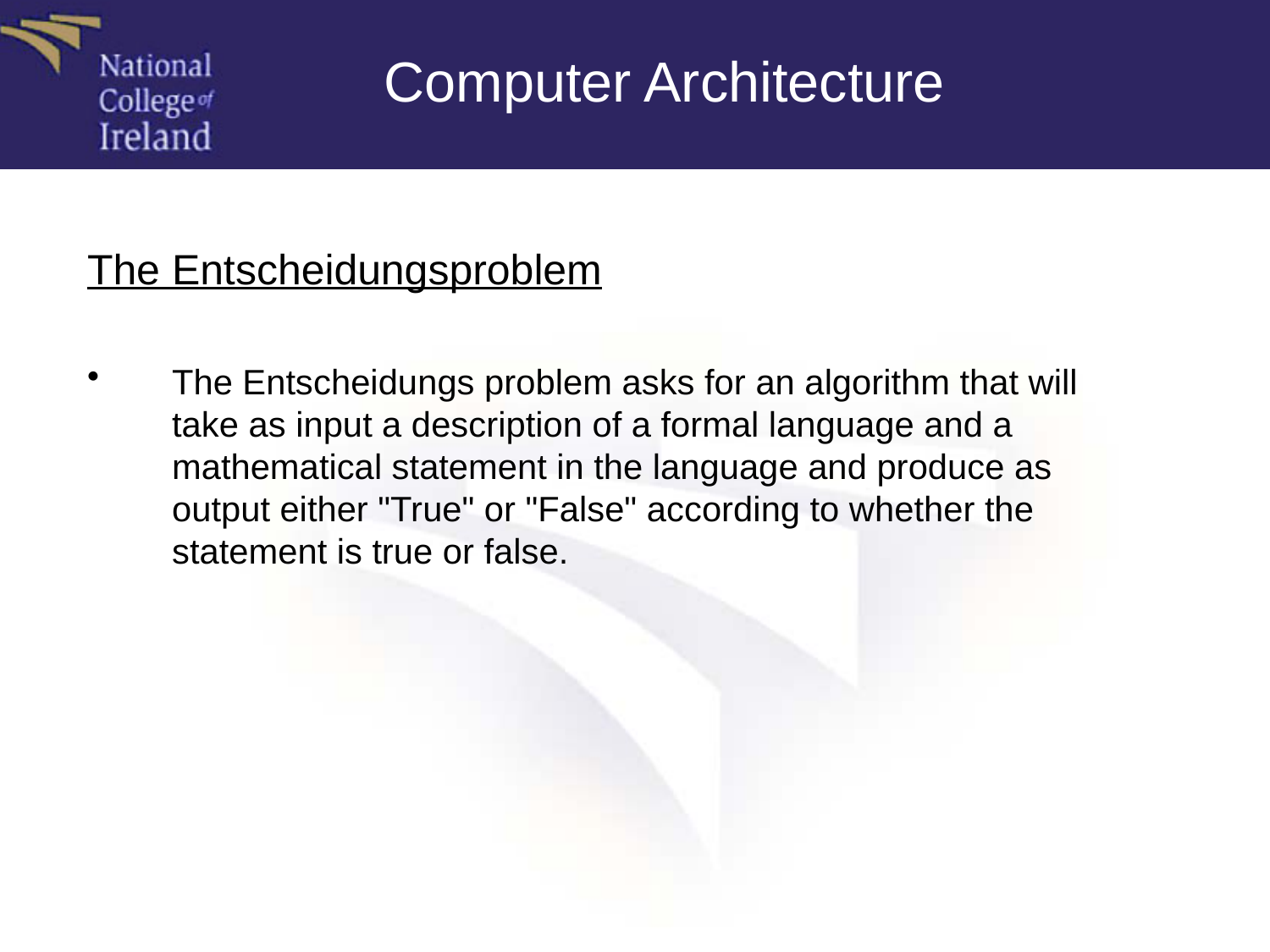

Computer Architecture
The Entscheidungsproblem

The Entscheidungs problem asks for an algorithm that will take as input a description of a formal language and a mathematical statement in the language and produce as output either "True" or "False" according to whether the statement is true or false.